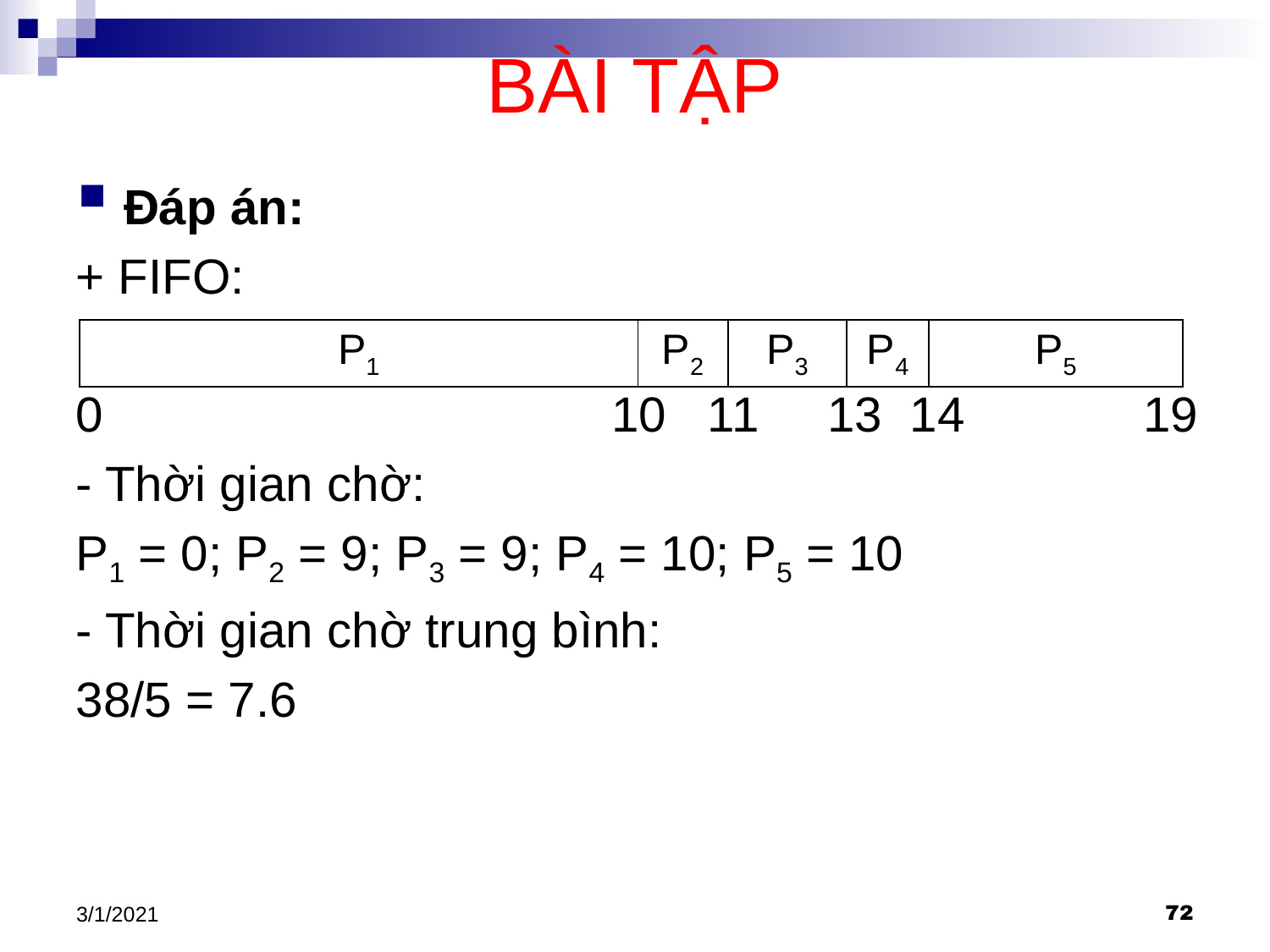

# BÀI TẬP
Đáp án:
+ FIFO:

0                                     10   11     13  14             19
- Thời gian chờ:
P1 = 0; P2 = 9; P3 = 9; P4 = 10; P5 = 10
- Thời gian chờ trung bình:
38/5 = 7.6
| P1 | P2 | P3 | P4 | P5 |
| --- | --- | --- | --- | --- |
3/1/2021
72